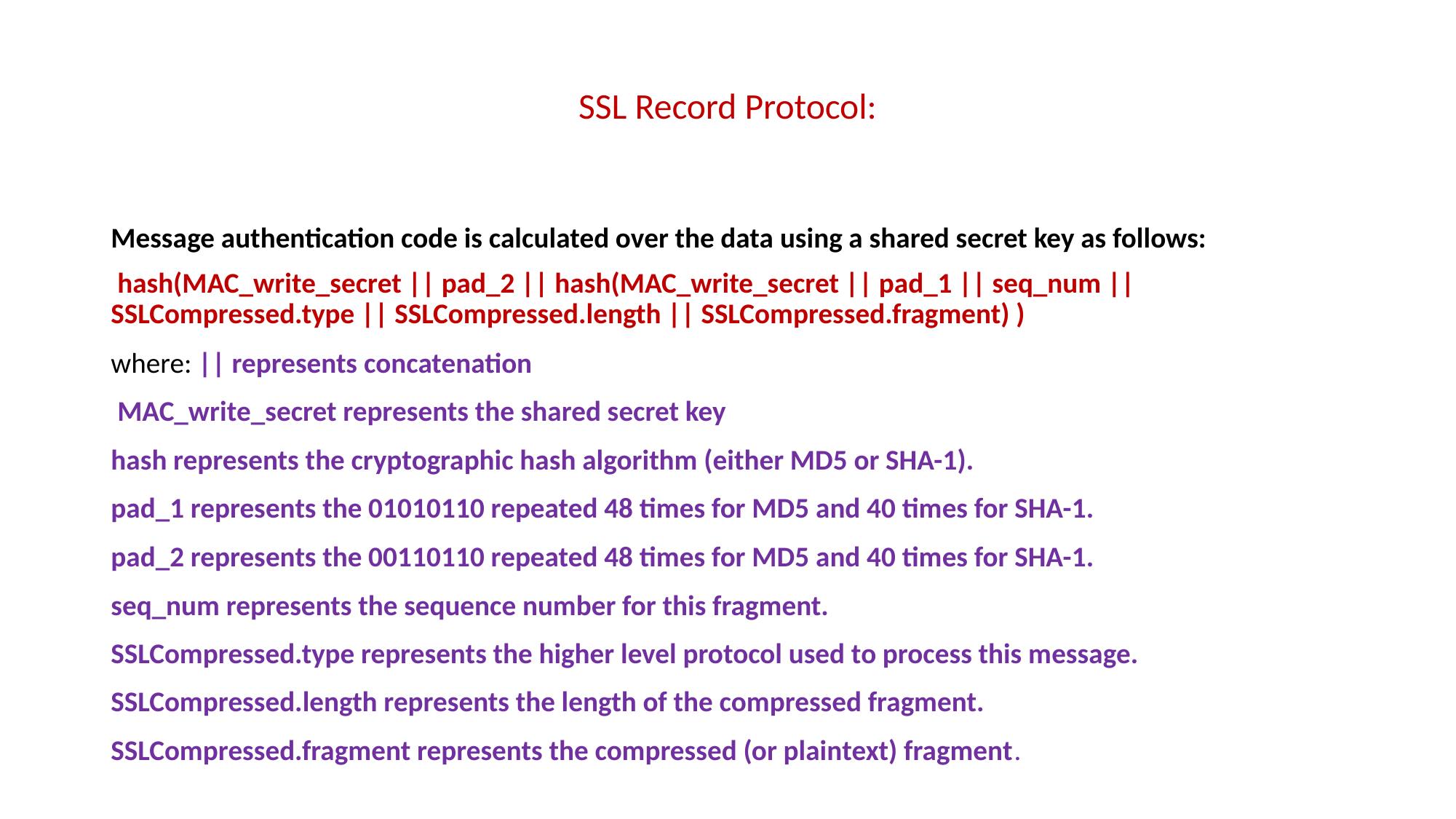

# SSL Record Protocol:
Message authentication code is calculated over the data using a shared secret key as follows:
 hash(MAC_write_secret || pad_2 || hash(MAC_write_secret || pad_1 || seq_num || SSLCompressed.type || SSLCompressed.length || SSLCompressed.fragment) )
where: || represents concatenation
 MAC_write_secret represents the shared secret key
hash represents the cryptographic hash algorithm (either MD5 or SHA-1).
pad_1 represents the 01010110 repeated 48 times for MD5 and 40 times for SHA-1.
pad_2 represents the 00110110 repeated 48 times for MD5 and 40 times for SHA-1.
seq_num represents the sequence number for this fragment.
SSLCompressed.type represents the higher level protocol used to process this message.
SSLCompressed.length represents the length of the compressed fragment.
SSLCompressed.fragment represents the compressed (or plaintext) fragment.